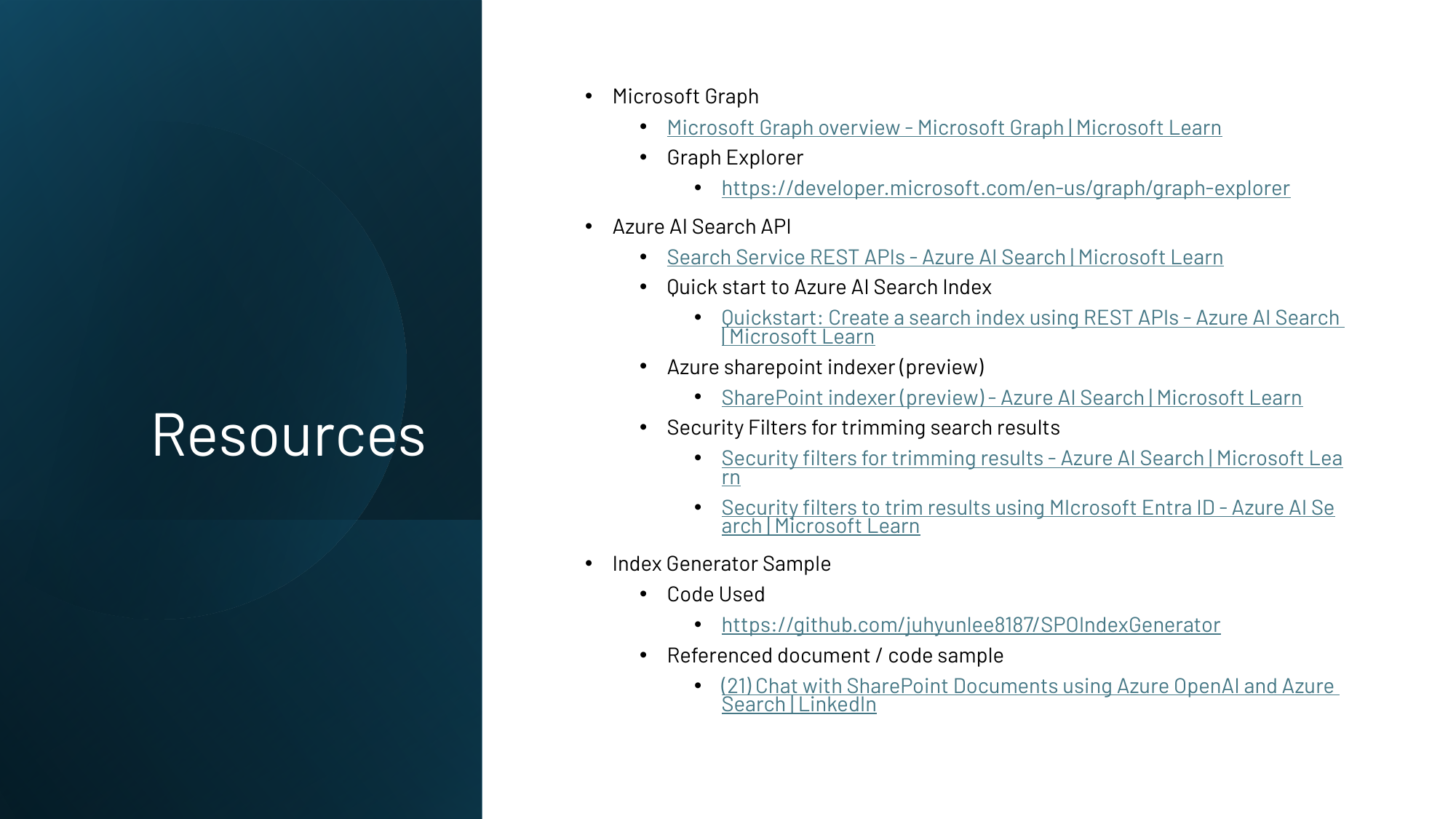

# Resources
Microsoft Graph
Microsoft Graph overview - Microsoft Graph | Microsoft Learn
Graph Explorer
https://developer.microsoft.com/en-us/graph/graph-explorer
Azure AI Search API
Search Service REST APIs - Azure AI Search | Microsoft Learn
Quick start to Azure AI Search Index
Quickstart: Create a search index using REST APIs - Azure AI Search | Microsoft Learn
Azure sharepoint indexer (preview)
SharePoint indexer (preview) - Azure AI Search | Microsoft Learn
Security Filters for trimming search results
Security filters for trimming results - Azure AI Search | Microsoft Learn
Security filters to trim results using MIcrosoft Entra ID - Azure AI Search | Microsoft Learn
Index Generator Sample
Code Used
https://github.com/juhyunlee8187/SPOIndexGenerator
Referenced document / code sample
(21) Chat with SharePoint Documents using Azure OpenAI and Azure Search | LinkedIn